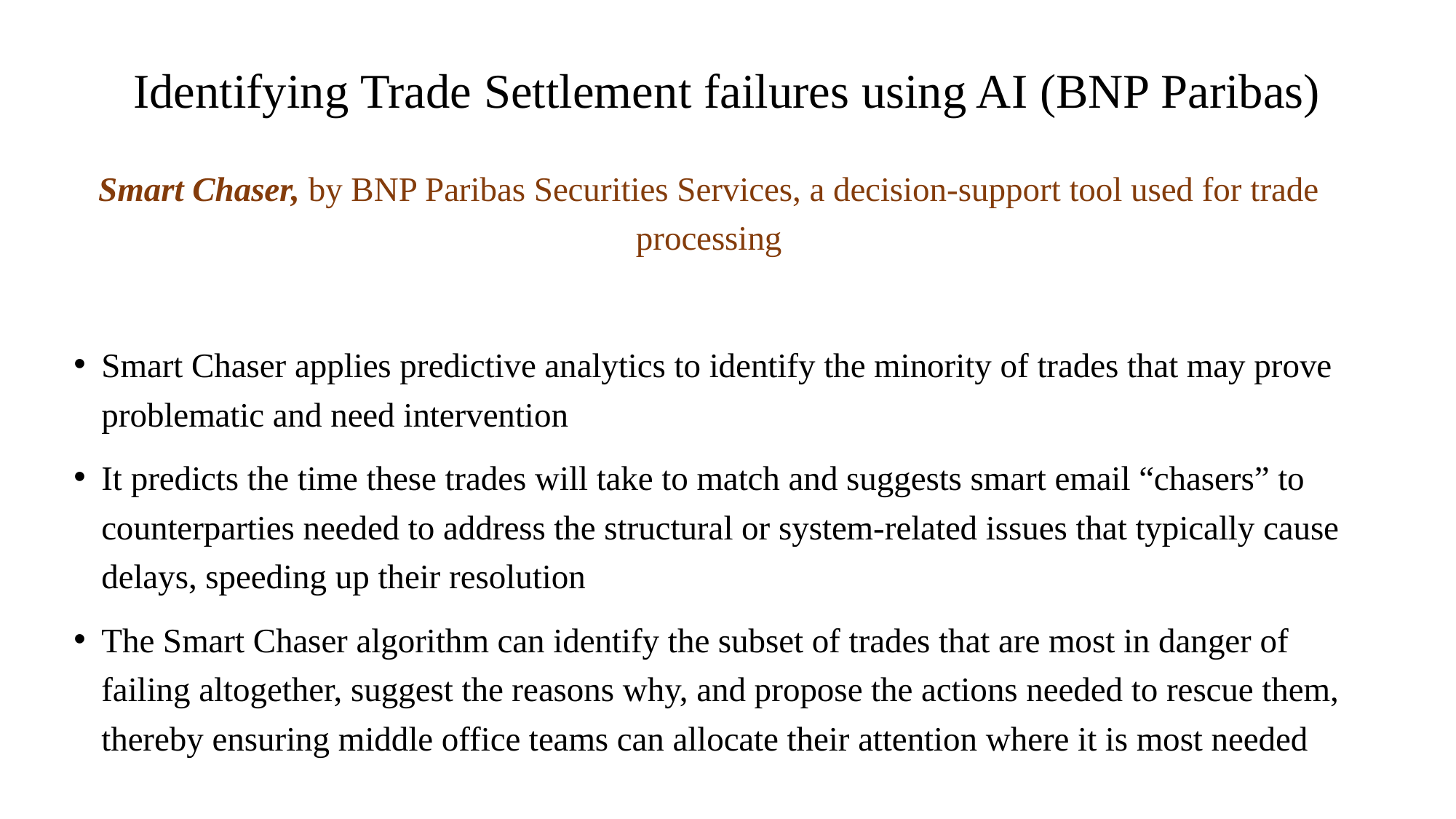

# Identifying Trade Settlement failures using AI (BNP Paribas)
Smart Chaser, by BNP Paribas Securities Services, a decision-support tool used for trade processing

Smart Chaser applies predictive analytics to identify the minority of trades that may prove problematic and need intervention
It predicts the time these trades will take to match and suggests smart email “chasers” to counterparties needed to address the structural or system-related issues that typically cause delays, speeding up their resolution
The Smart Chaser algorithm can identify the subset of trades that are most in danger of failing altogether, suggest the reasons why, and propose the actions needed to rescue them, thereby ensuring middle office teams can allocate their attention where it is most needed